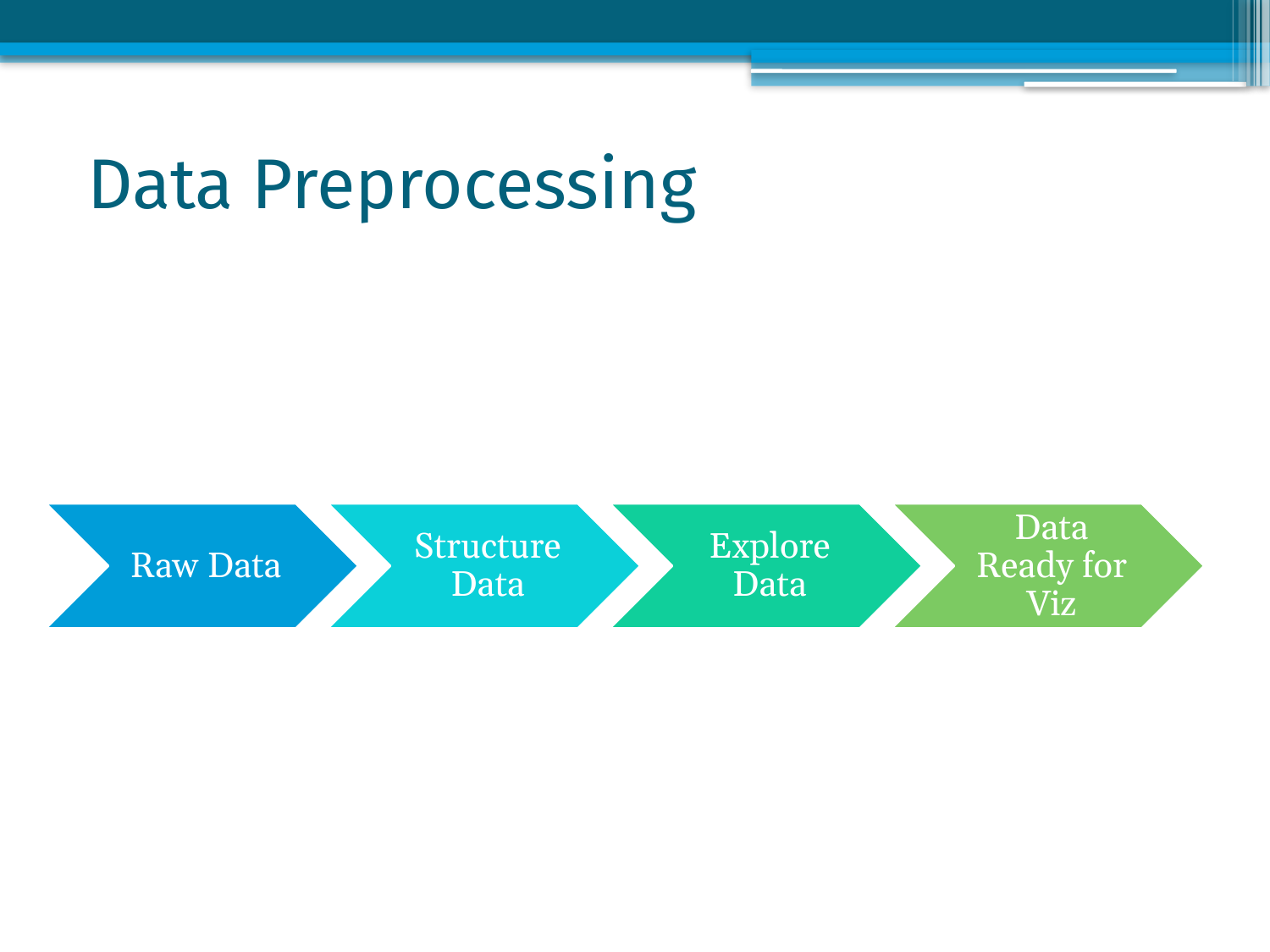

# Data Preprocessing
Raw Data
Structure Data
Explore Data
Data Ready for Viz